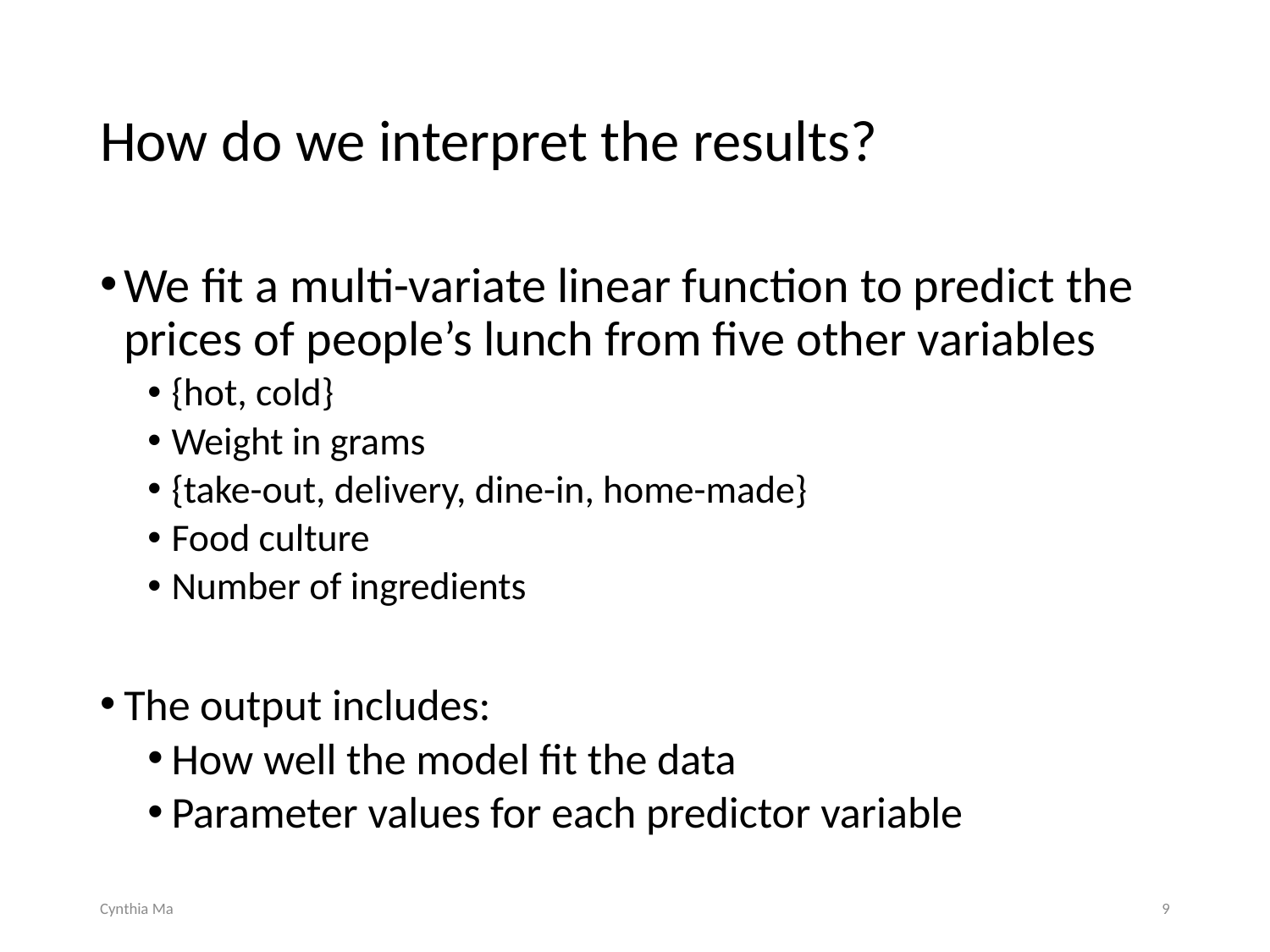

# How do we interpret the results?
We fit a multi-variate linear function to predict the prices of people’s lunch from five other variables
{hot, cold}
Weight in grams
{take-out, delivery, dine-in, home-made}
Food culture
Number of ingredients

The output includes:
How well the model fit the data
Parameter values for each predictor variable
Cynthia Ma
9